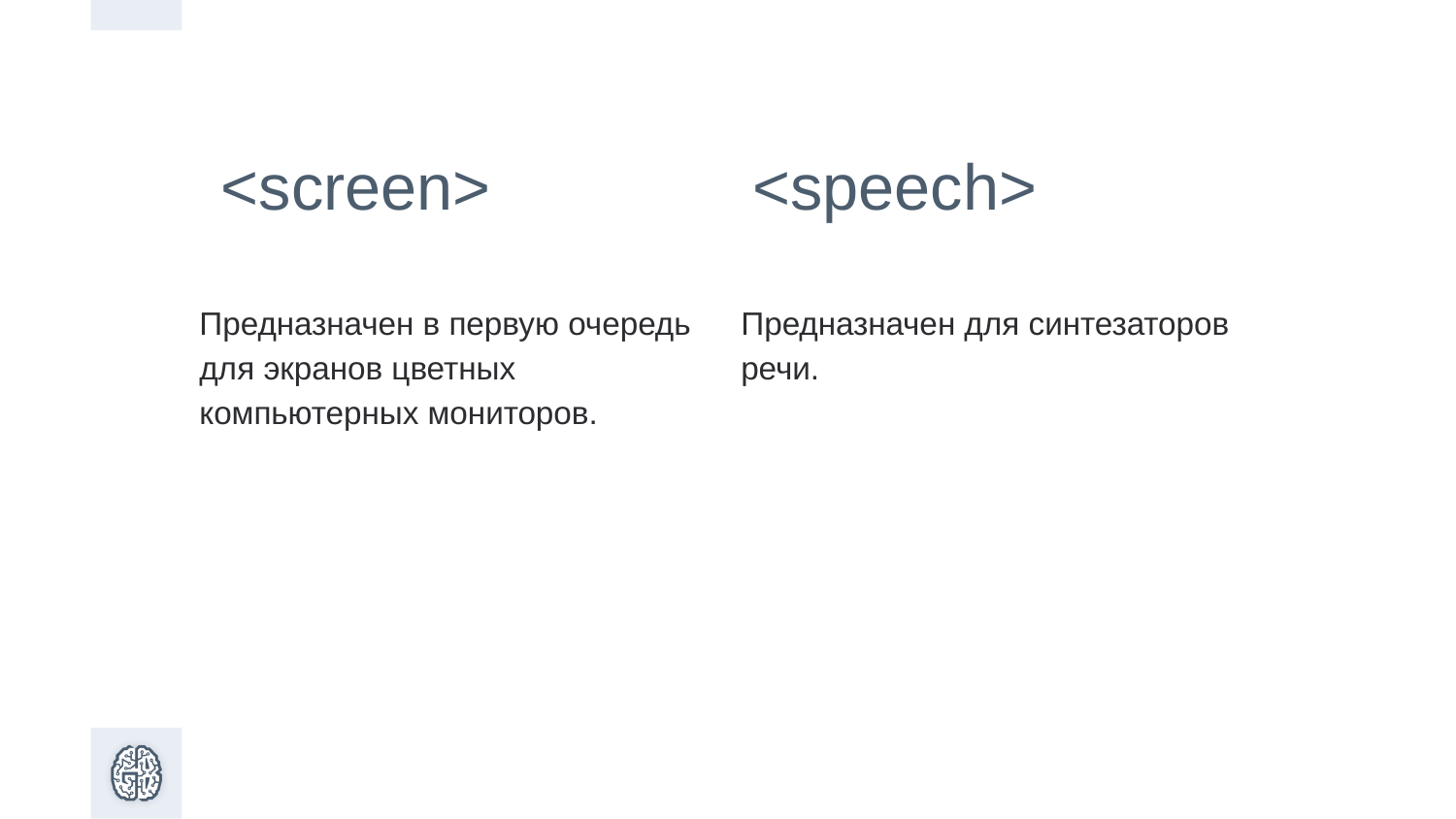

<screen>
<speech>
Предназначен для синтезаторов речи.
Предназначен в первую очередь для экранов цветных компьютерных мониторов.